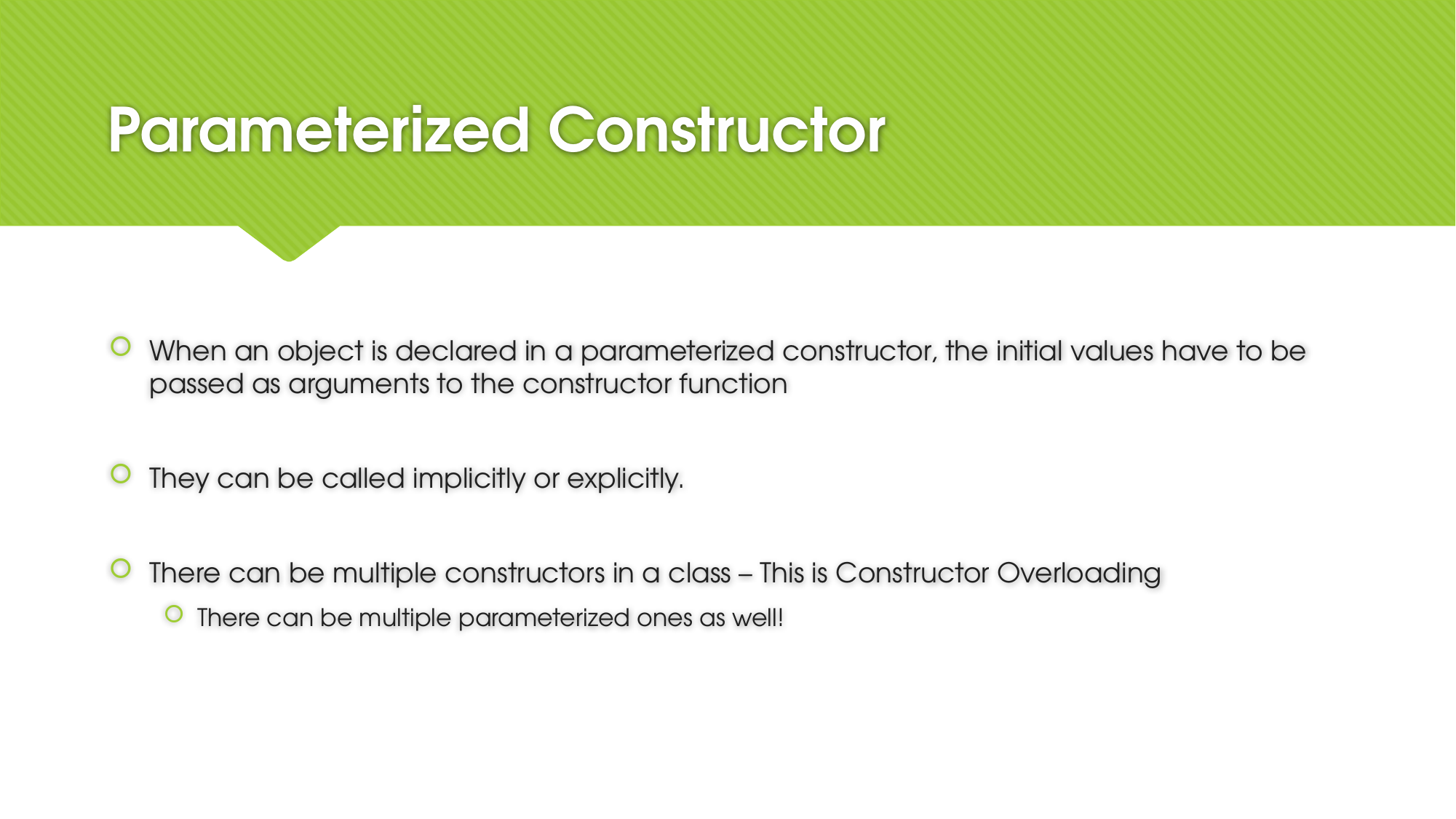

# Parameterized Constructor
When an object is declared in a parameterized constructor, the initial values have to be passed as arguments to the constructor function

They can be called implicitly or explicitly.

There can be multiple constructors in a class – This is Constructor Overloading
There can be multiple parameterized ones as well!